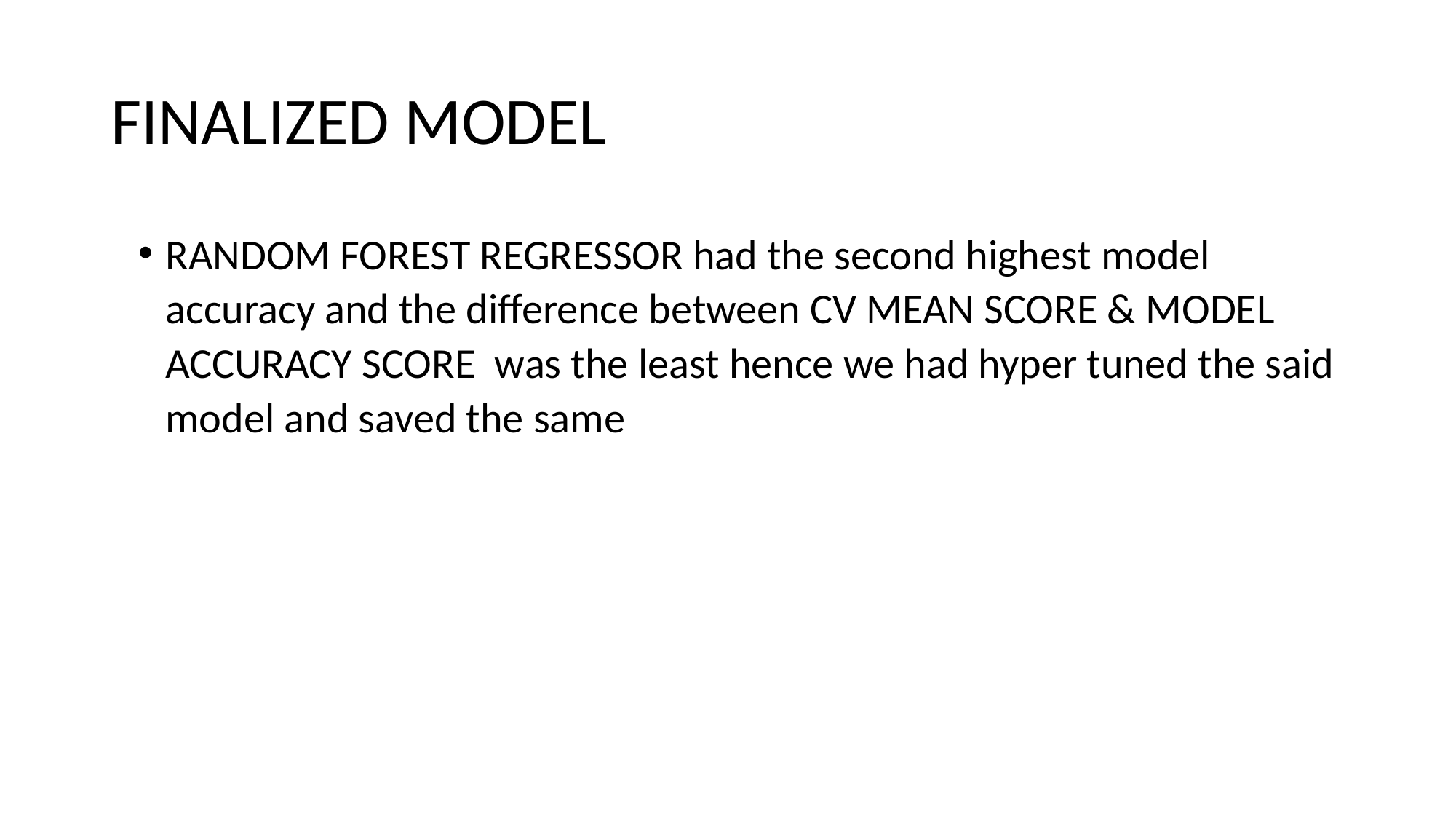

# FINALIZED MODEL
RANDOM FOREST REGRESSOR had the second highest model accuracy and the difference between CV MEAN SCORE & MODEL ACCURACY SCORE  was the least hence we had hyper tuned the said model and saved the same